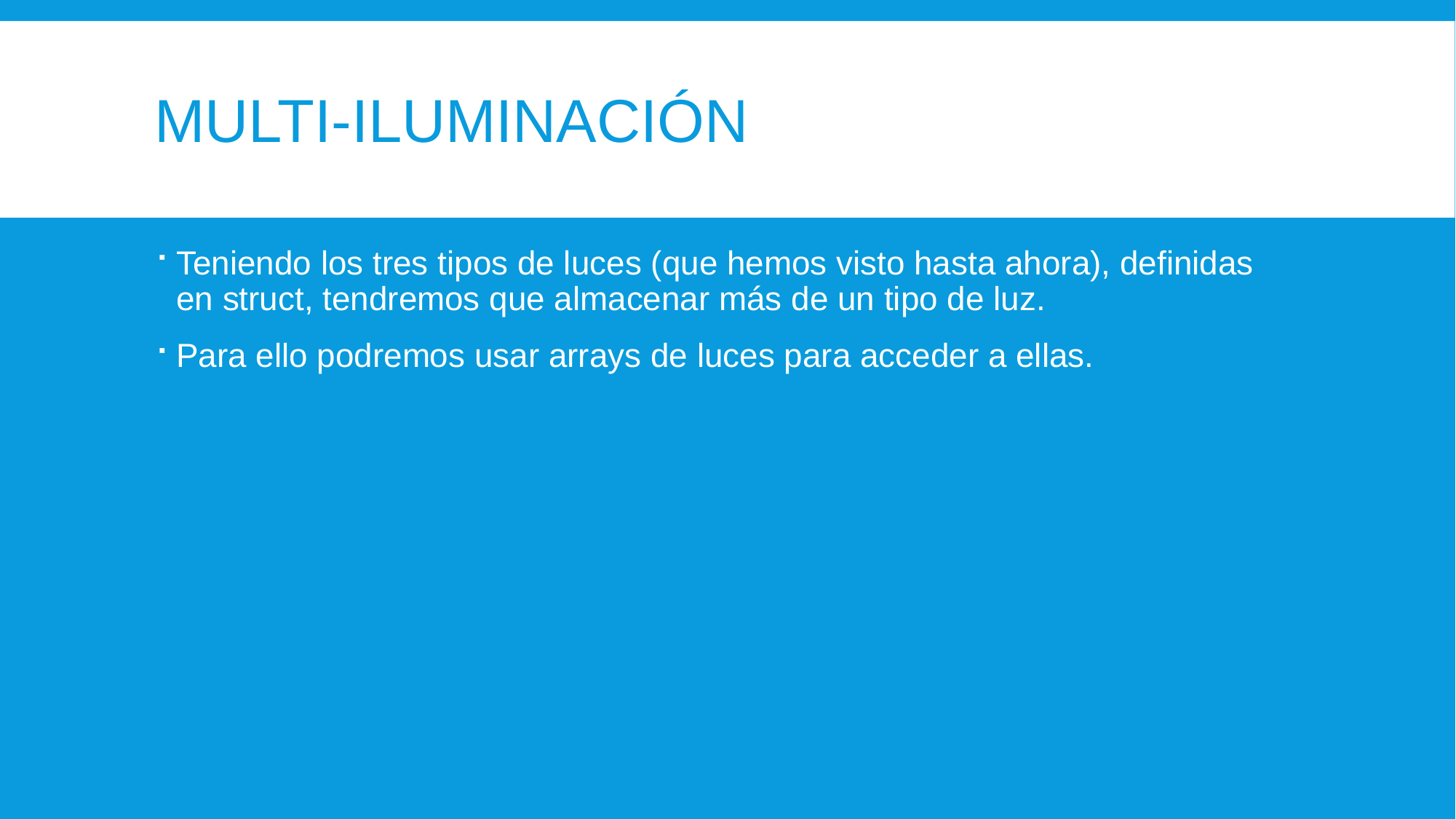

# Multi-iluminación
Teniendo los tres tipos de luces (que hemos visto hasta ahora), definidas en struct, tendremos que almacenar más de un tipo de luz.
Para ello podremos usar arrays de luces para acceder a ellas.